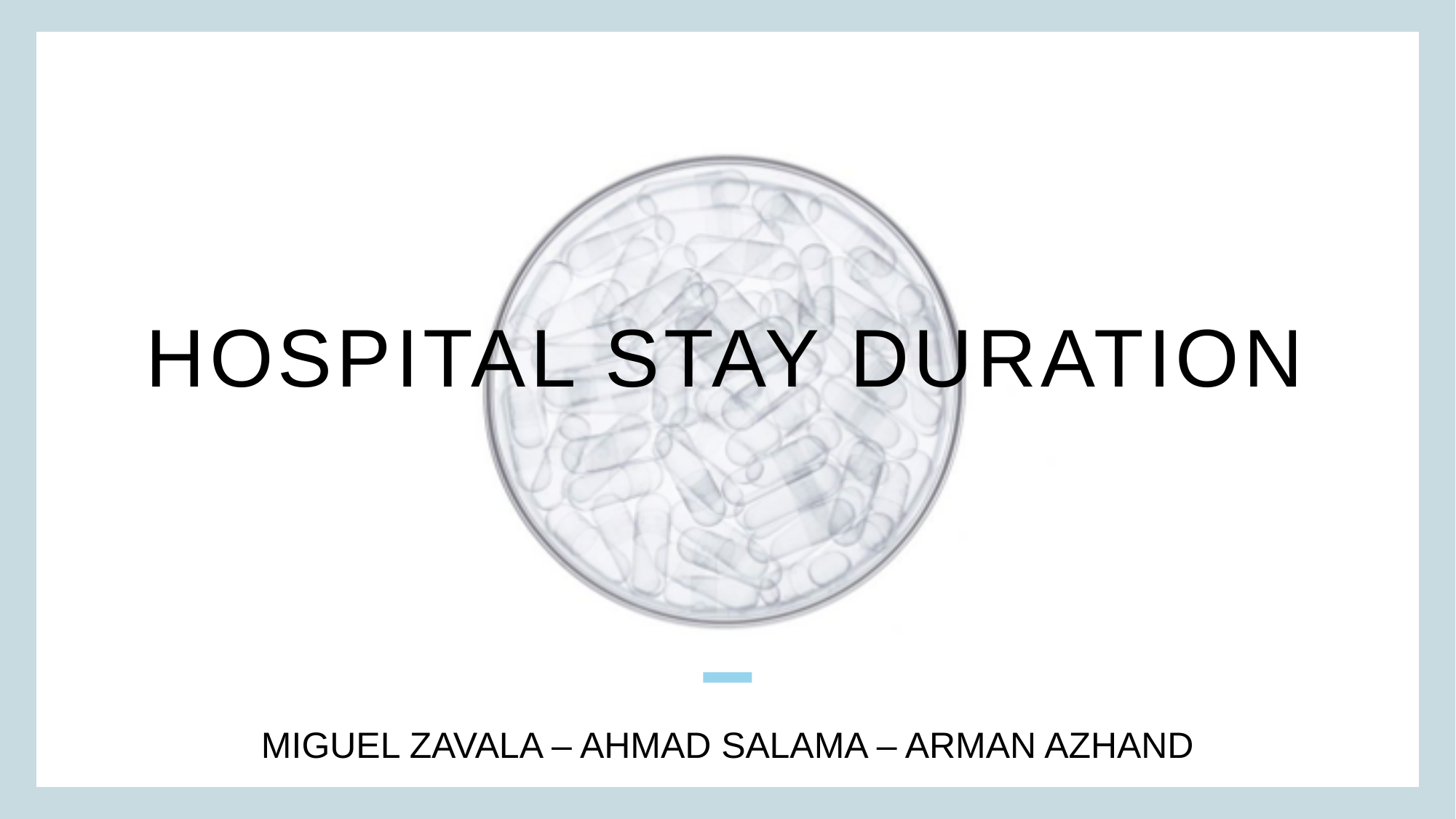

# Hospital stay duration
Miguel Zavala – ahmad salama – arman azhand